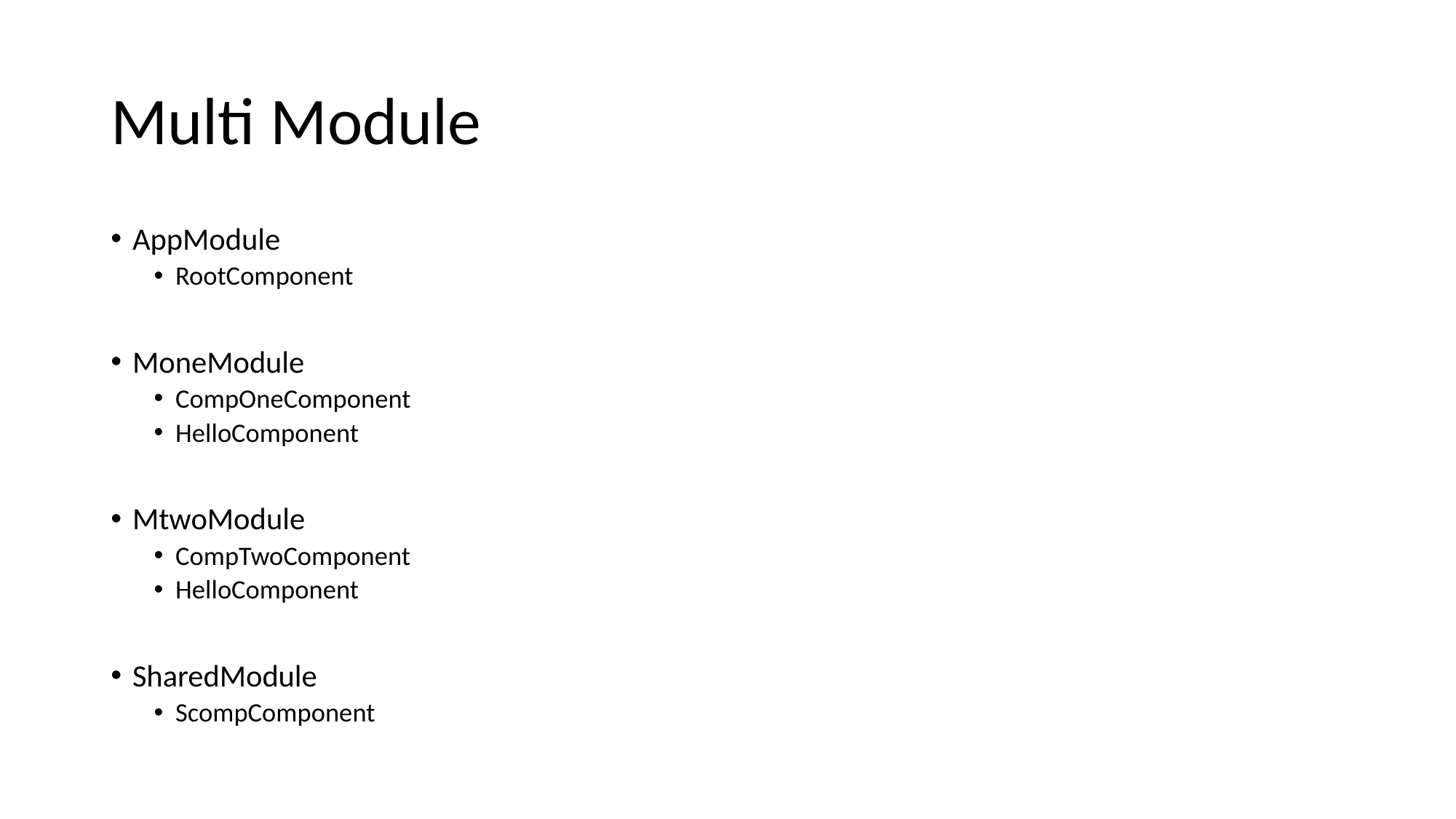

# Multi Module
AppModule
RootComponent

MoneModule
CompOneComponent
HelloComponent

MtwoModule
CompTwoComponent
HelloComponent

SharedModule
ScompComponent